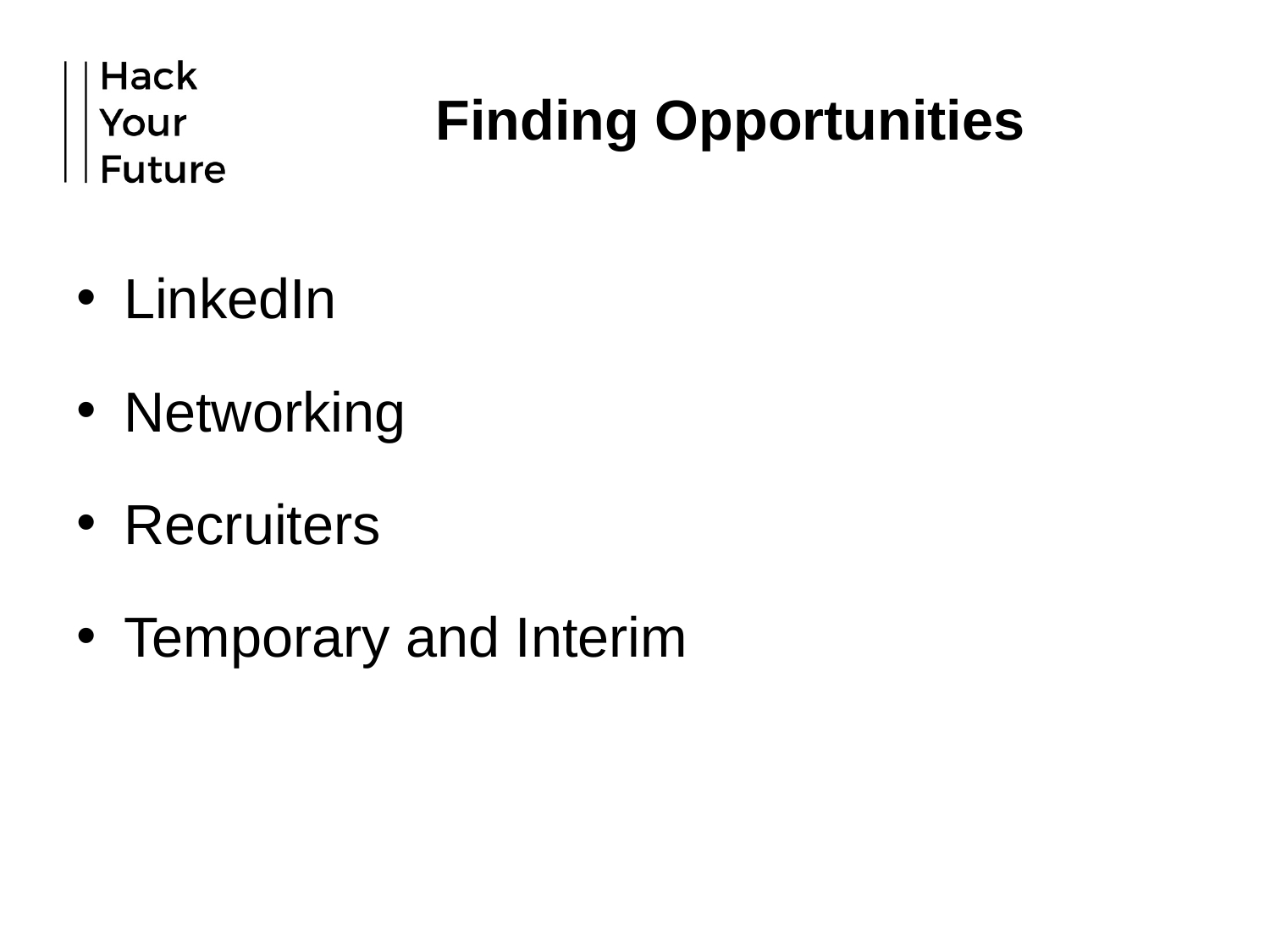

# Finding Opportunities
LinkedIn
Networking
Recruiters
Temporary and Interim